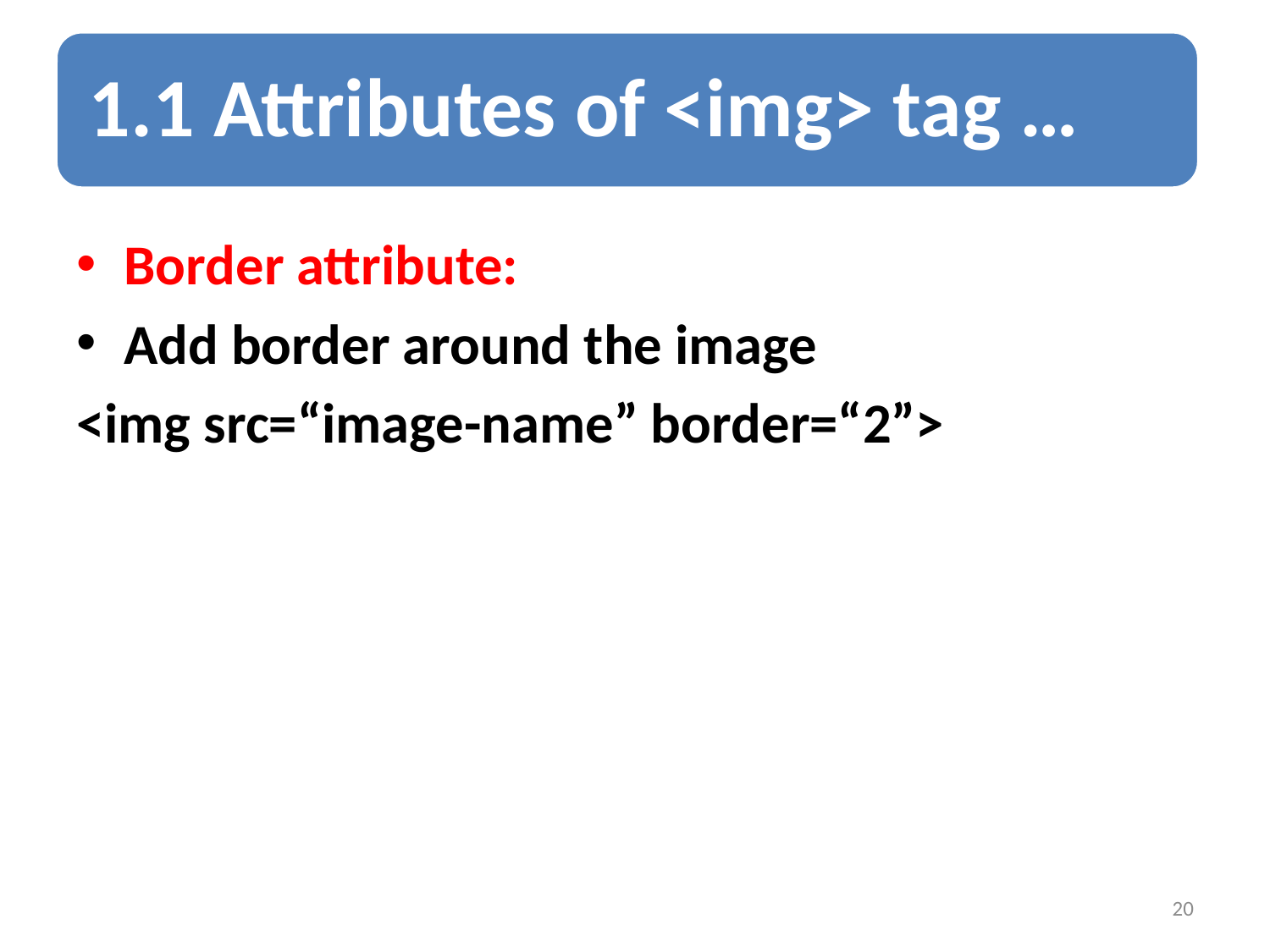

1.1 Attributes of <img> tag …
#
Border attribute:
Add border around the image
<img src=“image-name” border=“2”>

20